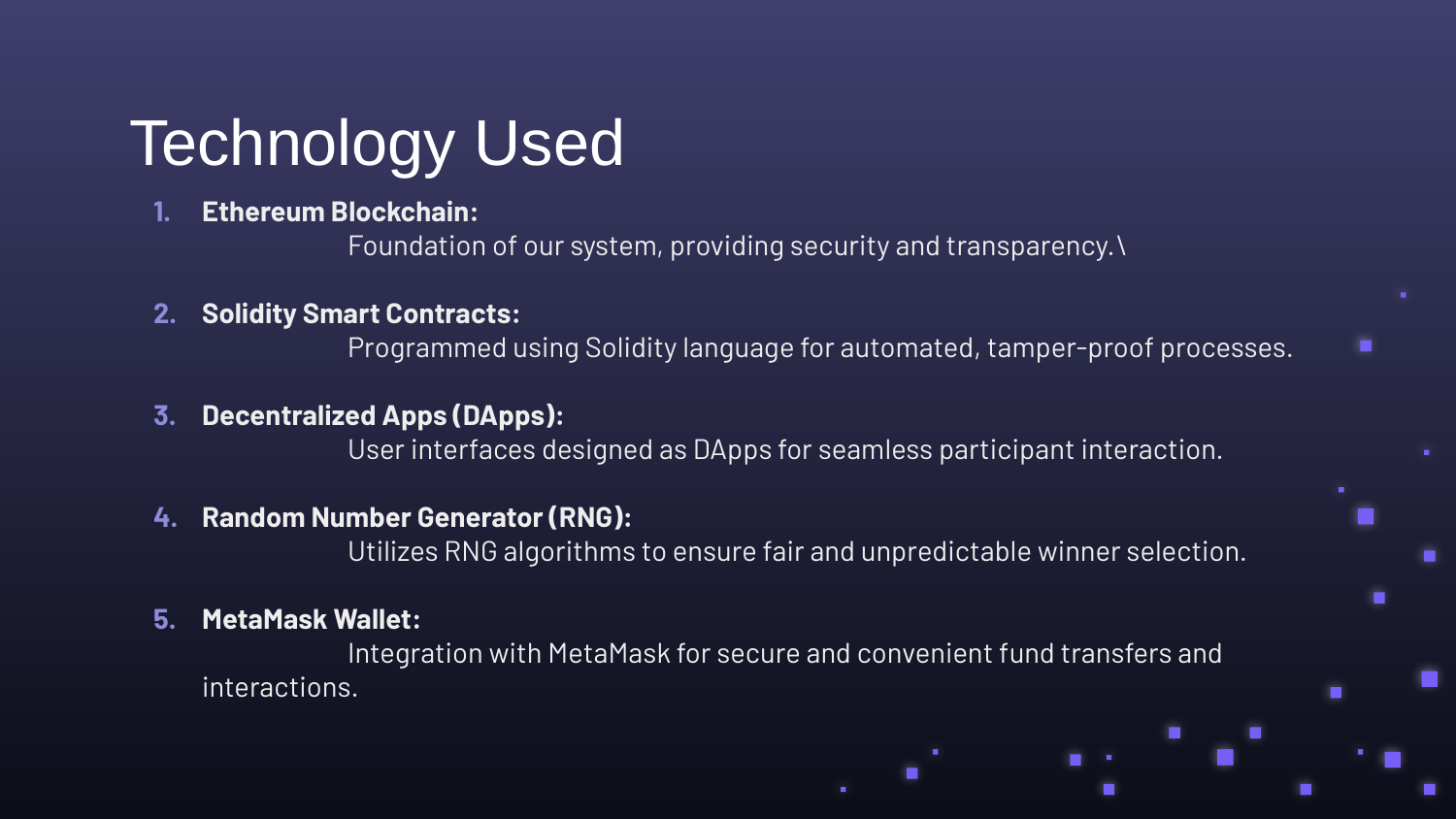

# Technology Used
Ethereum Blockchain:
	Foundation of our system, providing security and transparency.\

Solidity Smart Contracts:
	Programmed using Solidity language for automated, tamper-proof processes.

Decentralized Apps (DApps):
	User interfaces designed as DApps for seamless participant interaction.

Random Number Generator (RNG):
	Utilizes RNG algorithms to ensure fair and unpredictable winner selection.

MetaMask Wallet:
	Integration with MetaMask for secure and convenient fund transfers and interactions.